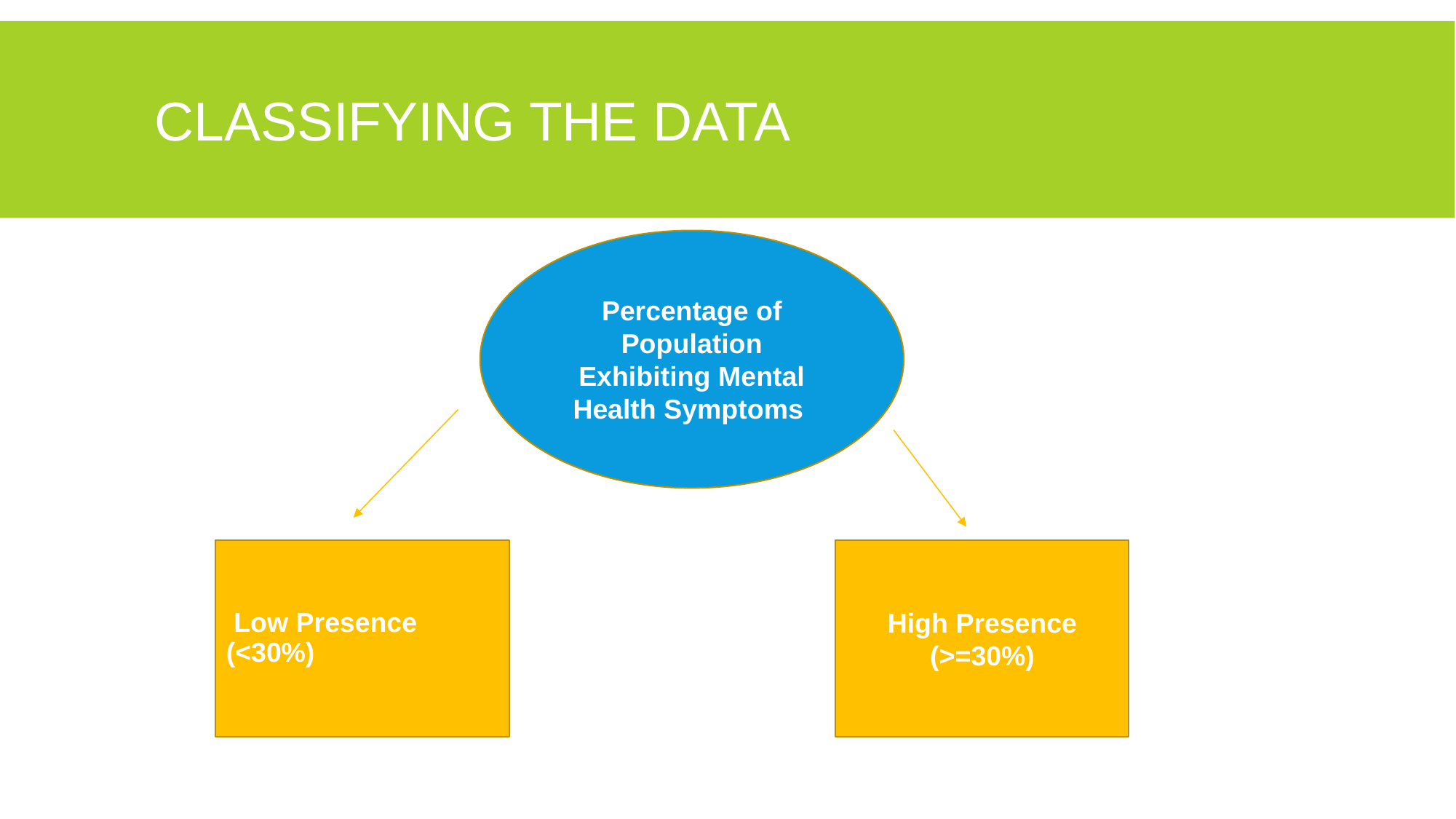

# Classifying the data
Percentage of Population Exhibiting Mental Health Symptoms
High Presence (>=30%)
 Low Presence (<30%)